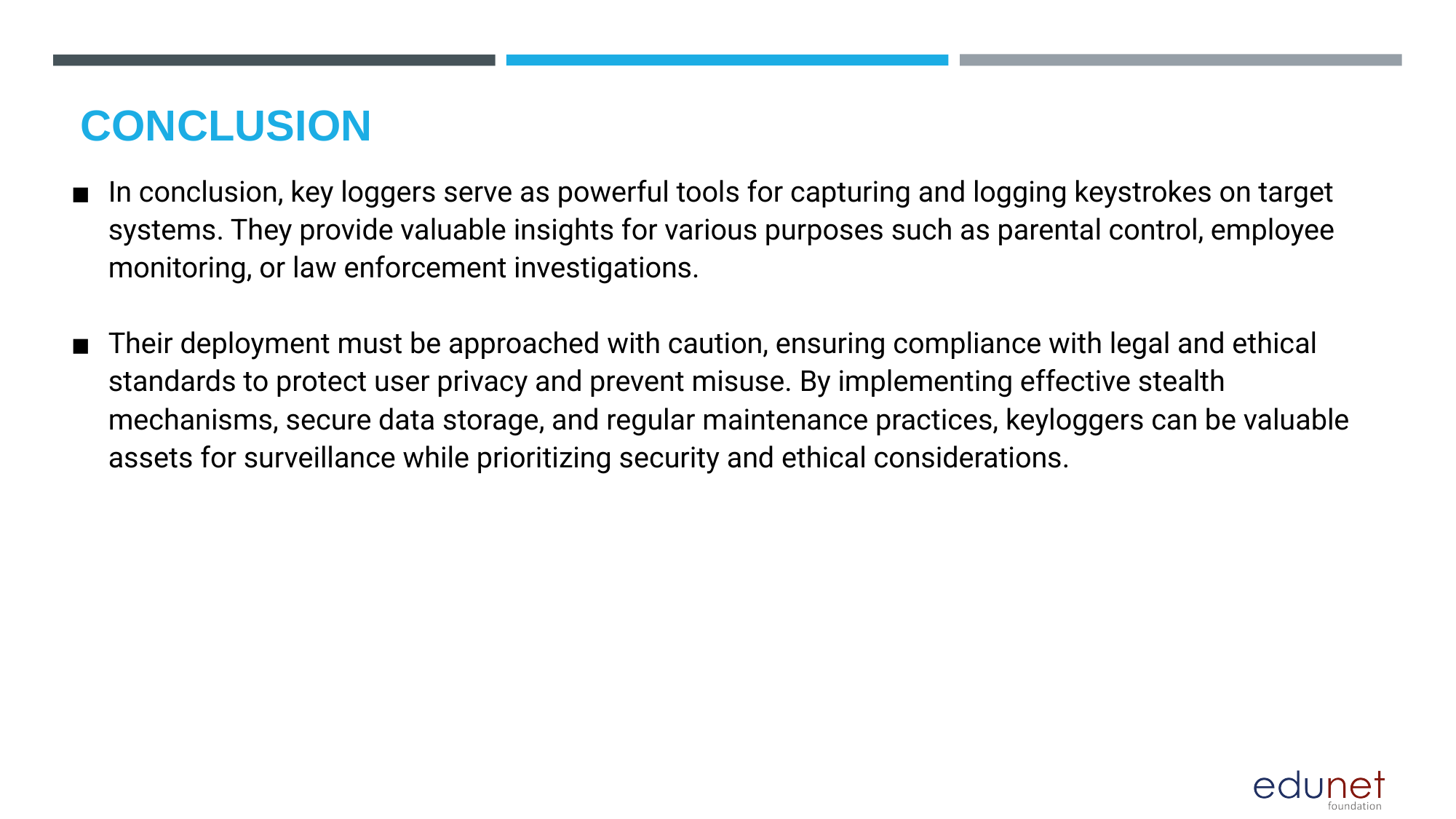

In conclusion, key loggers serve as powerful tools for capturing and logging keystrokes on target systems. They provide valuable insights for various purposes such as parental control, employee monitoring, or law enforcement investigations.

Their deployment must be approached with caution, ensuring compliance with legal and ethical standards to protect user privacy and prevent misuse. By implementing effective stealth mechanisms, secure data storage, and regular maintenance practices, keyloggers can be valuable assets for surveillance while prioritizing security and ethical considerations.
# CONCLUSION